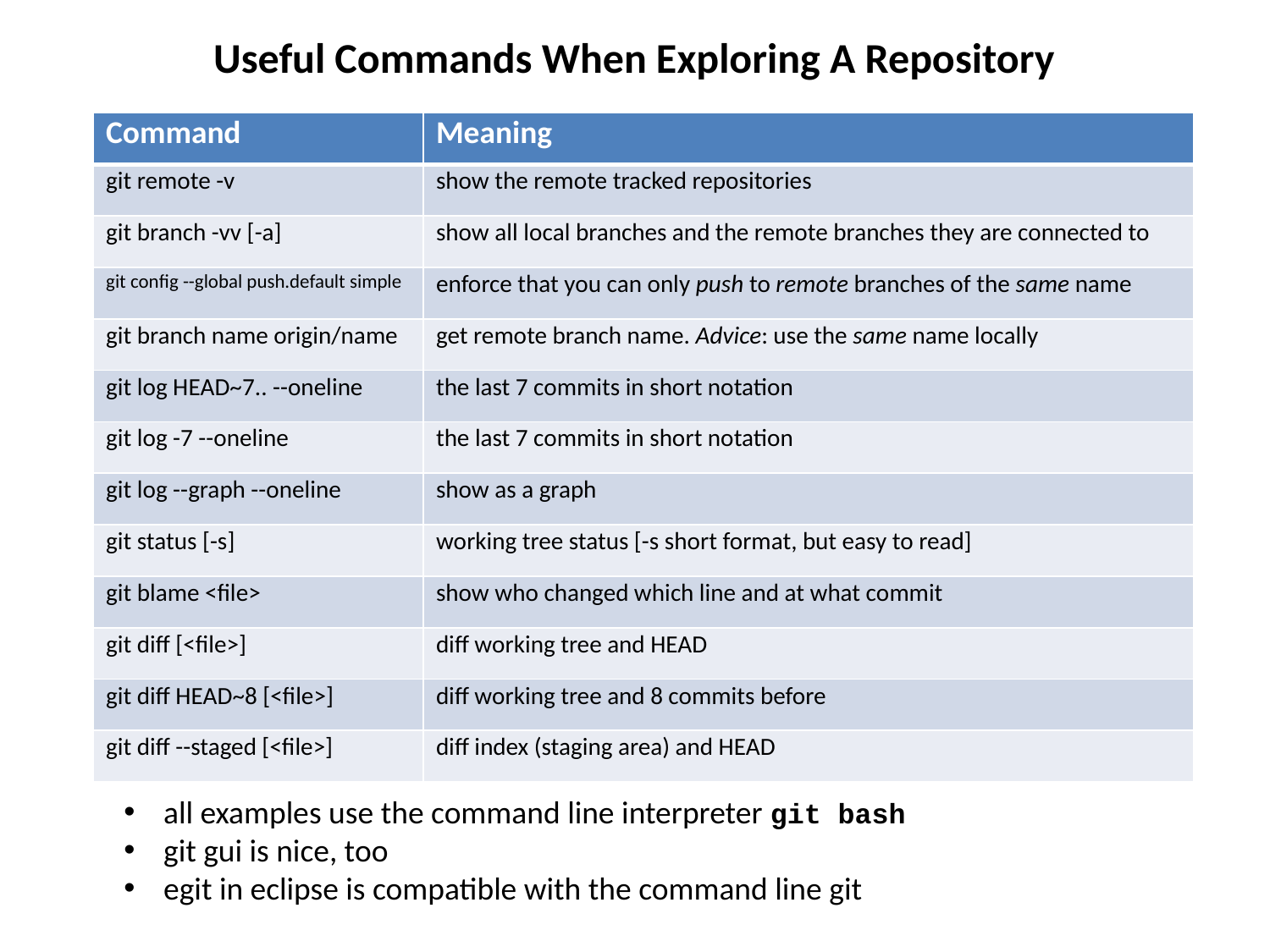

# Useful Commands When Exploring A Repository
| Command | Meaning |
| --- | --- |
| git remote -v | show the remote tracked repositories |
| git branch -vv [-a] | show all local branches and the remote branches they are connected to |
| git config --global push.default simple | enforce that you can only push to remote branches of the same name |
| git branch name origin/name | get remote branch name. Advice: use the same name locally |
| git log HEAD~7.. --oneline | the last 7 commits in short notation |
| git log -7 --oneline | the last 7 commits in short notation |
| git log --graph --oneline | show as a graph |
| git status [-s] | working tree status [-s short format, but easy to read] |
| git blame <file> | show who changed which line and at what commit |
| git diff [<file>] | diff working tree and HEAD |
| git diff HEAD~8 [<file>] | diff working tree and 8 commits before |
| git diff --staged [<file>] | diff index (staging area) and HEAD |
all examples use the command line interpreter git bash
git gui is nice, too
egit in eclipse is compatible with the command line git